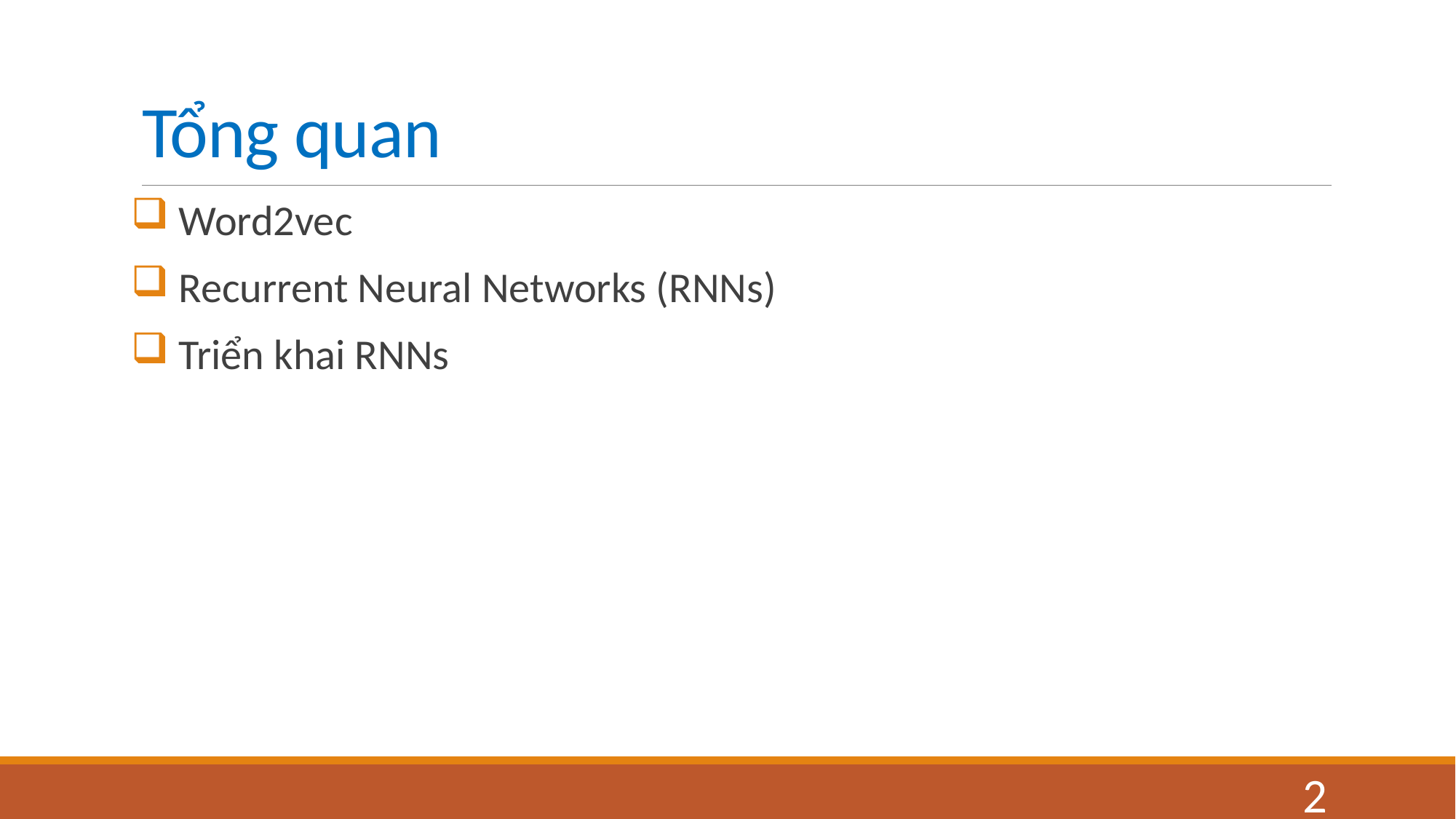

# Tổng quan
 Word2vec
 Recurrent Neural Networks (RNNs)
 Triển khai RNNs
2